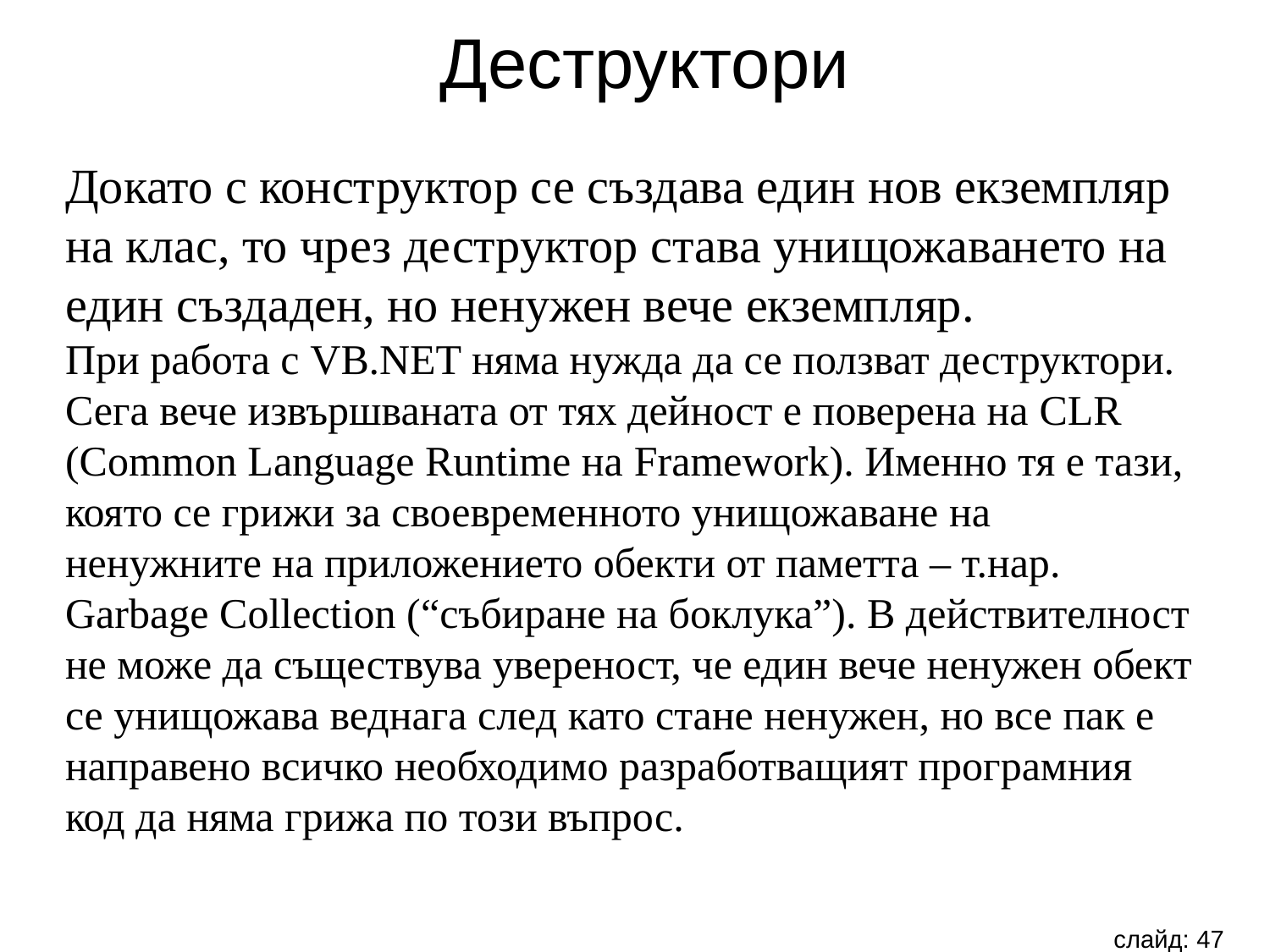

Деструктори
Докато с конструктор се създава един нов екземпляр на клас, то чрез деструктор става унищожаването на един създаден, но ненужен вече екземпляр.
При работа с VB.NET няма нужда да се ползват деструктори. Сега вече извършваната от тях дейност е поверена на CLR (Common Language Runtime на Framework). Именно тя е тази, която се грижи за своевременното унищожаване на ненужните на приложението обекти от паметта – т.нар. Garbage Collection (“събиране на боклука”). В действителност не може да съществува увереност, че един вече ненужен обект се унищожава веднага след като стане ненужен, но все пак е направено всичко необходимо разработващият програмния код да няма грижа по този въпрос.